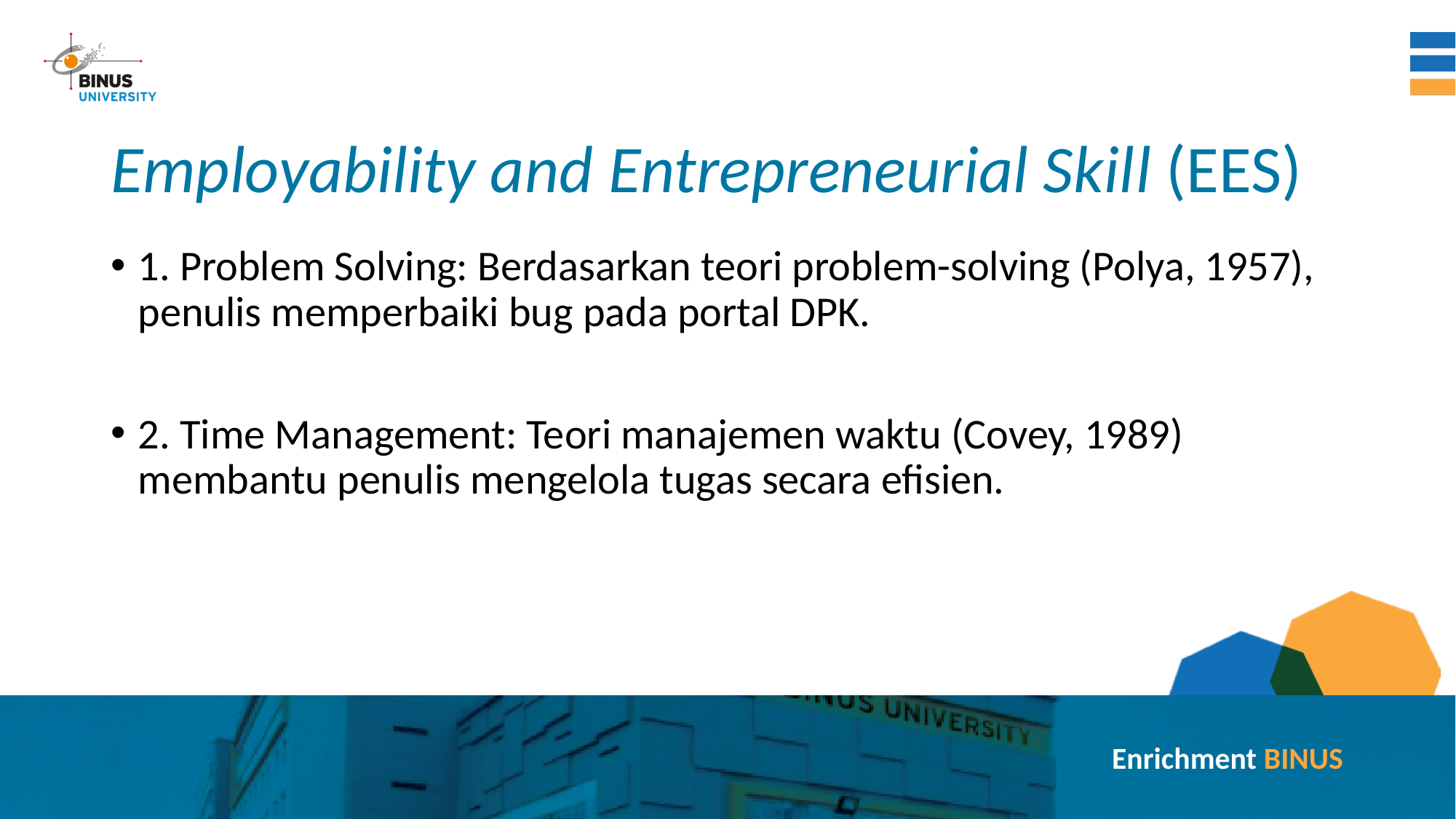

# Employability and Entrepreneurial Skill (EES)
1. Problem Solving: Berdasarkan teori problem-solving (Polya, 1957), penulis memperbaiki bug pada portal DPK.

2. Time Management: Teori manajemen waktu (Covey, 1989) membantu penulis mengelola tugas secara efisien.